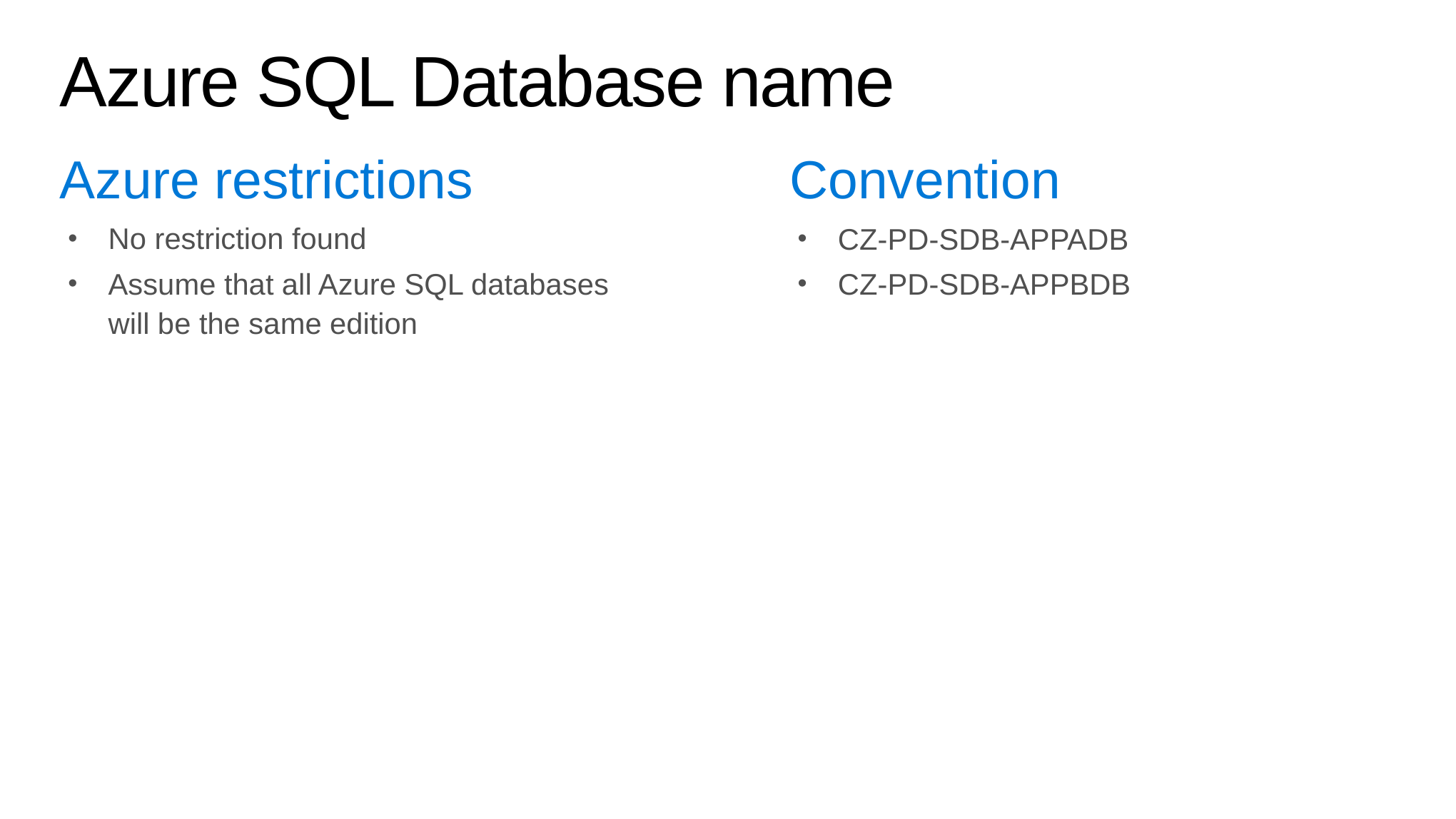

# Azure SQL Database name
Azure restrictions
No restriction found
Assume that all Azure SQL databases will be the same edition

Convention
CZ-PD-SDB-APPADB
CZ-PD-SDB-APPBDB